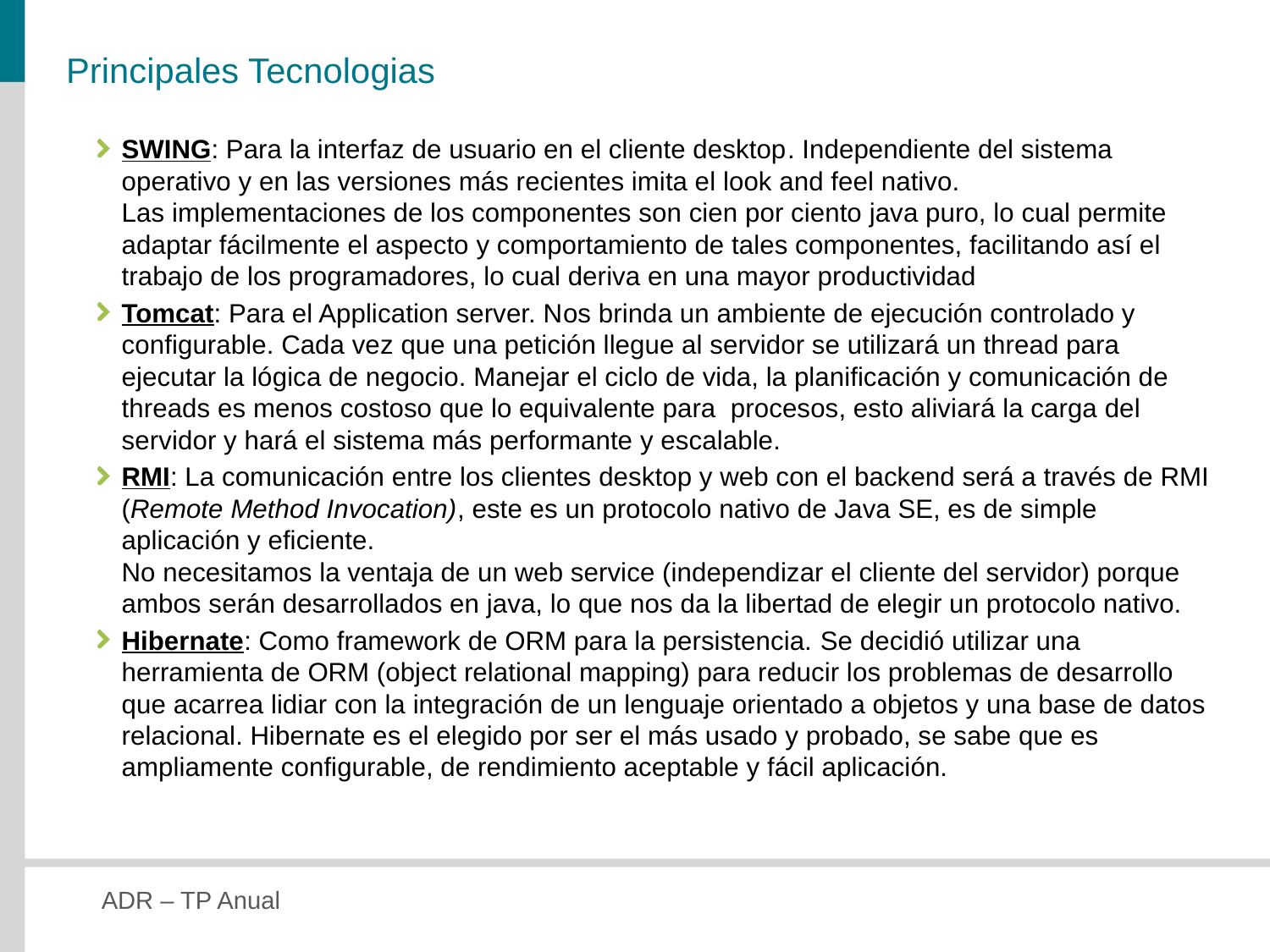

# Principales Tecnologias
SWING: Para la interfaz de usuario en el cliente desktop. Independiente del sistema operativo y en las versiones más recientes imita el look and feel nativo.
Las implementaciones de los componentes son cien por ciento java puro, lo cual permite adaptar fácilmente el aspecto y comportamiento de tales componentes, facilitando así el trabajo de los programadores, lo cual deriva en una mayor productividad
Tomcat: Para el Application server. Nos brinda un ambiente de ejecución controlado y configurable. Cada vez que una petición llegue al servidor se utilizará un thread para ejecutar la lógica de negocio. Manejar el ciclo de vida, la planificación y comunicación de threads es menos costoso que lo equivalente para  procesos, esto aliviará la carga del servidor y hará el sistema más performante y escalable.
RMI: La comunicación entre los clientes desktop y web con el backend será a través de RMI (Remote Method Invocation), este es un protocolo nativo de Java SE, es de simple aplicación y eficiente.
No necesitamos la ventaja de un web service (independizar el cliente del servidor) porque ambos serán desarrollados en java, lo que nos da la libertad de elegir un protocolo nativo.
Hibernate: Como framework de ORM para la persistencia. Se decidió utilizar una herramienta de ORM (object relational mapping) para reducir los problemas de desarrollo que acarrea lidiar con la integración de un lenguaje orientado a objetos y una base de datos relacional. Hibernate es el elegido por ser el más usado y probado, se sabe que es ampliamente configurable, de rendimiento aceptable y fácil aplicación.